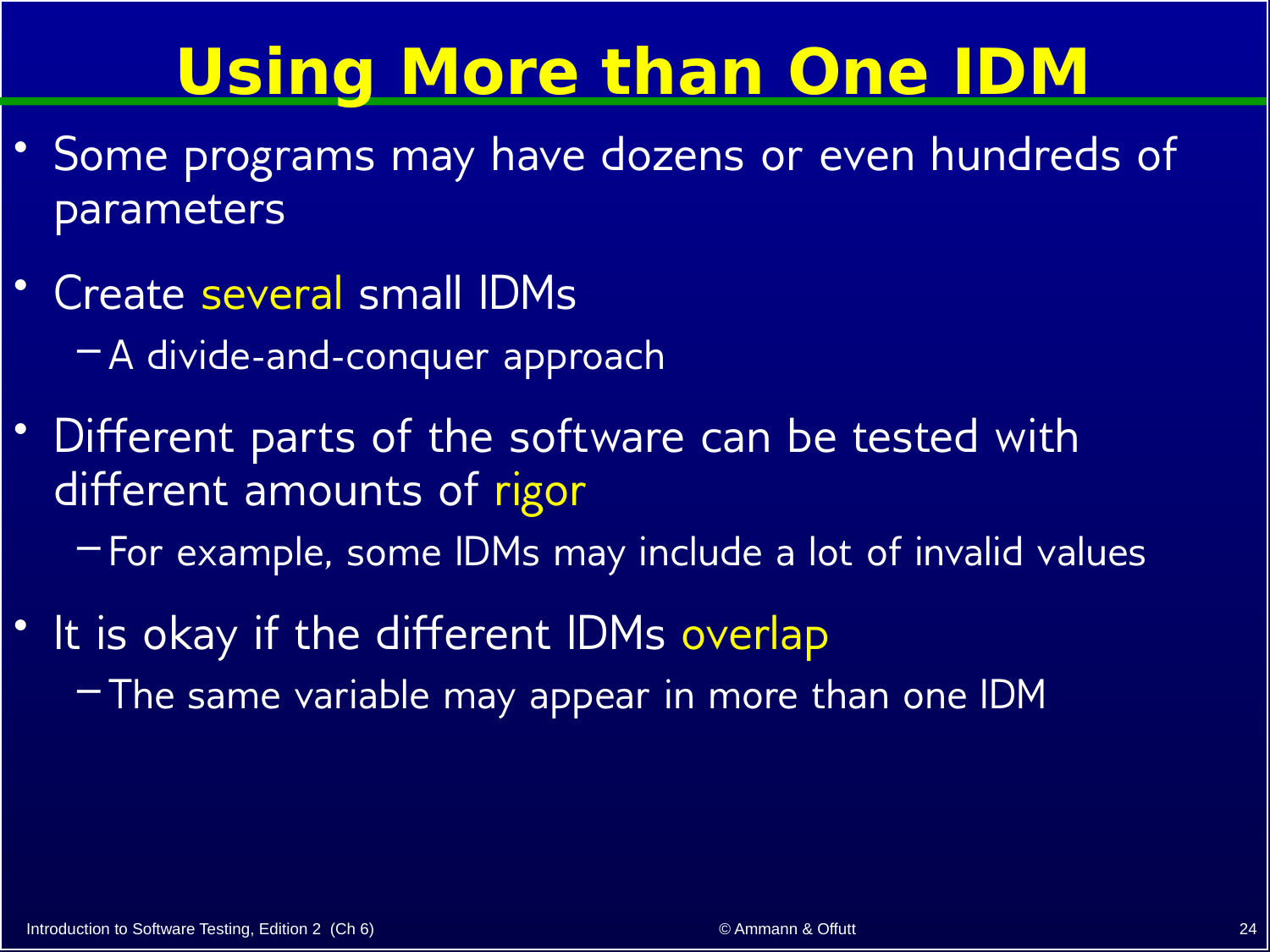

# Using More than One IDM
Some programs may have dozens or even hundreds of parameters
Create several small IDMs
A divide-and-conquer approach
Different parts of the software can be tested with different amounts of rigor
For example, some IDMs may include a lot of invalid values
It is okay if the different IDMs overlap
The same variable may appear in more than one IDM
24
© Ammann & Offutt
Introduction to Software Testing, Edition 2  (Ch 6)